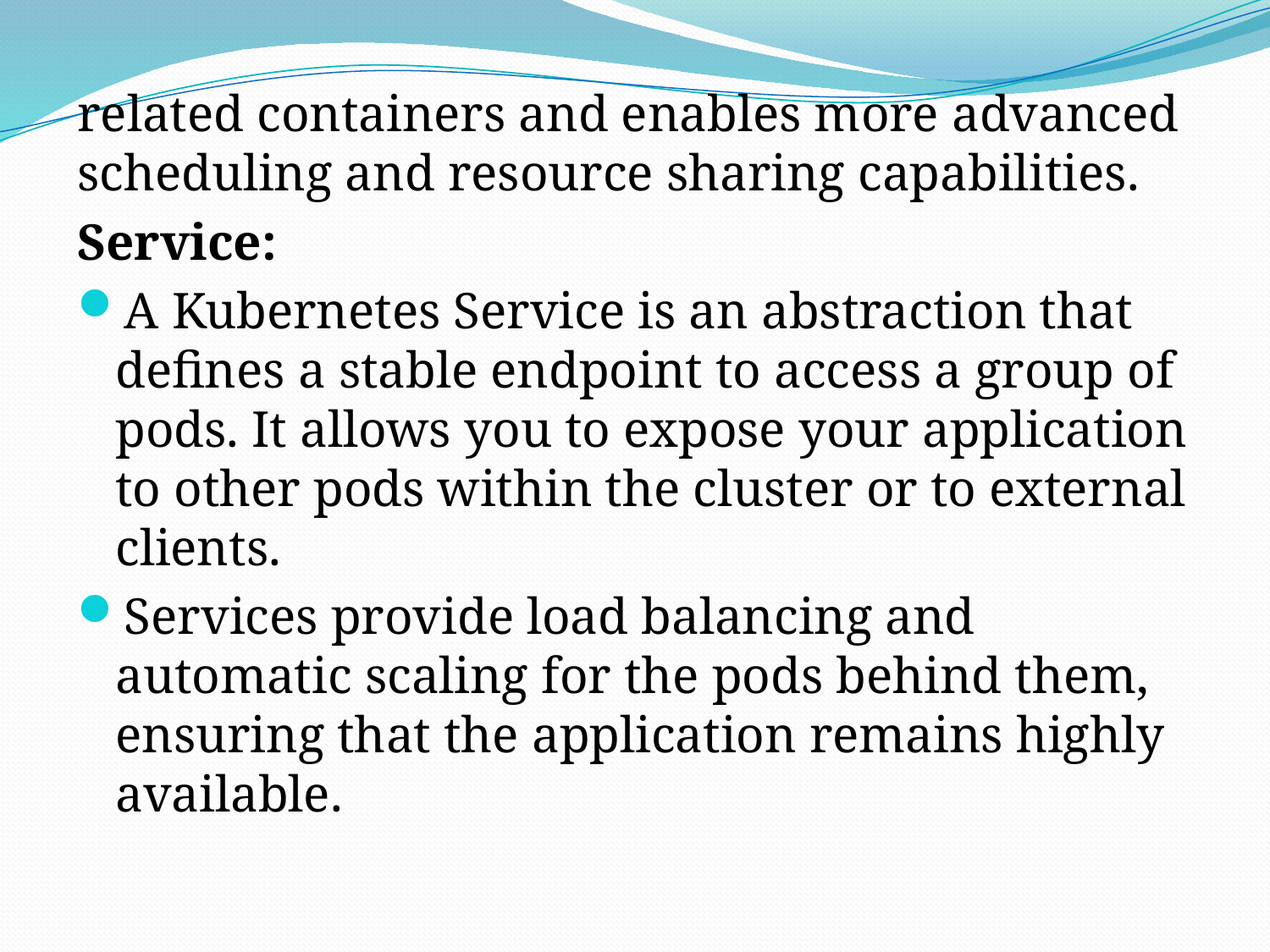

related containers and enables more advanced scheduling and resource sharing capabilities.
Service:
A Kubernetes Service is an abstraction that defines a stable endpoint to access a group of pods. It allows you to expose your application to other pods within the cluster or to external clients.
Services provide load balancing and automatic scaling for the pods behind them, ensuring that the application remains highly available.